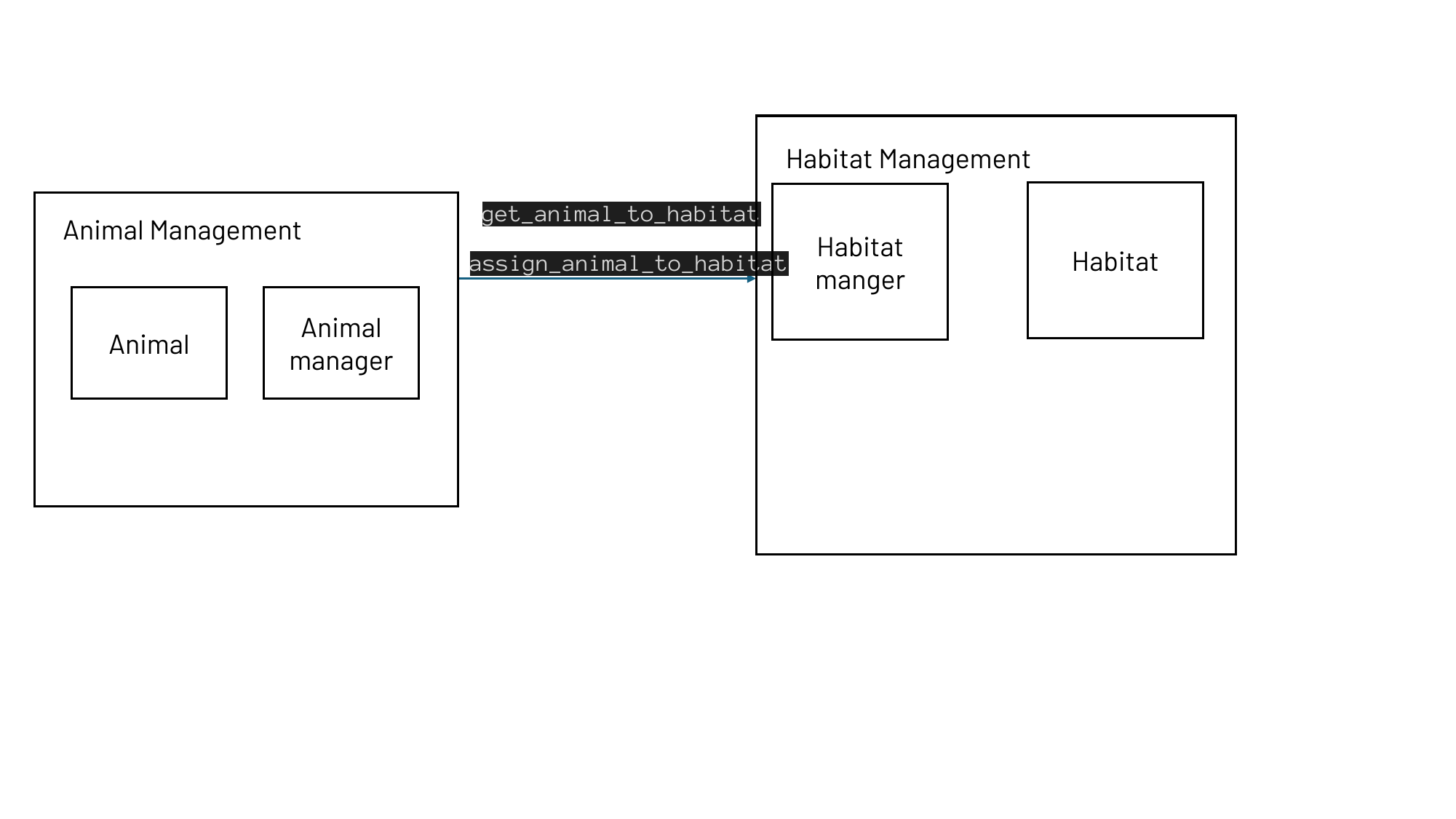

Habitat Management
Habitat
Habitat
manger

Animal Management
Animal
Animal
manager
get_animal_to_habitat
assign_animal_to_habitat